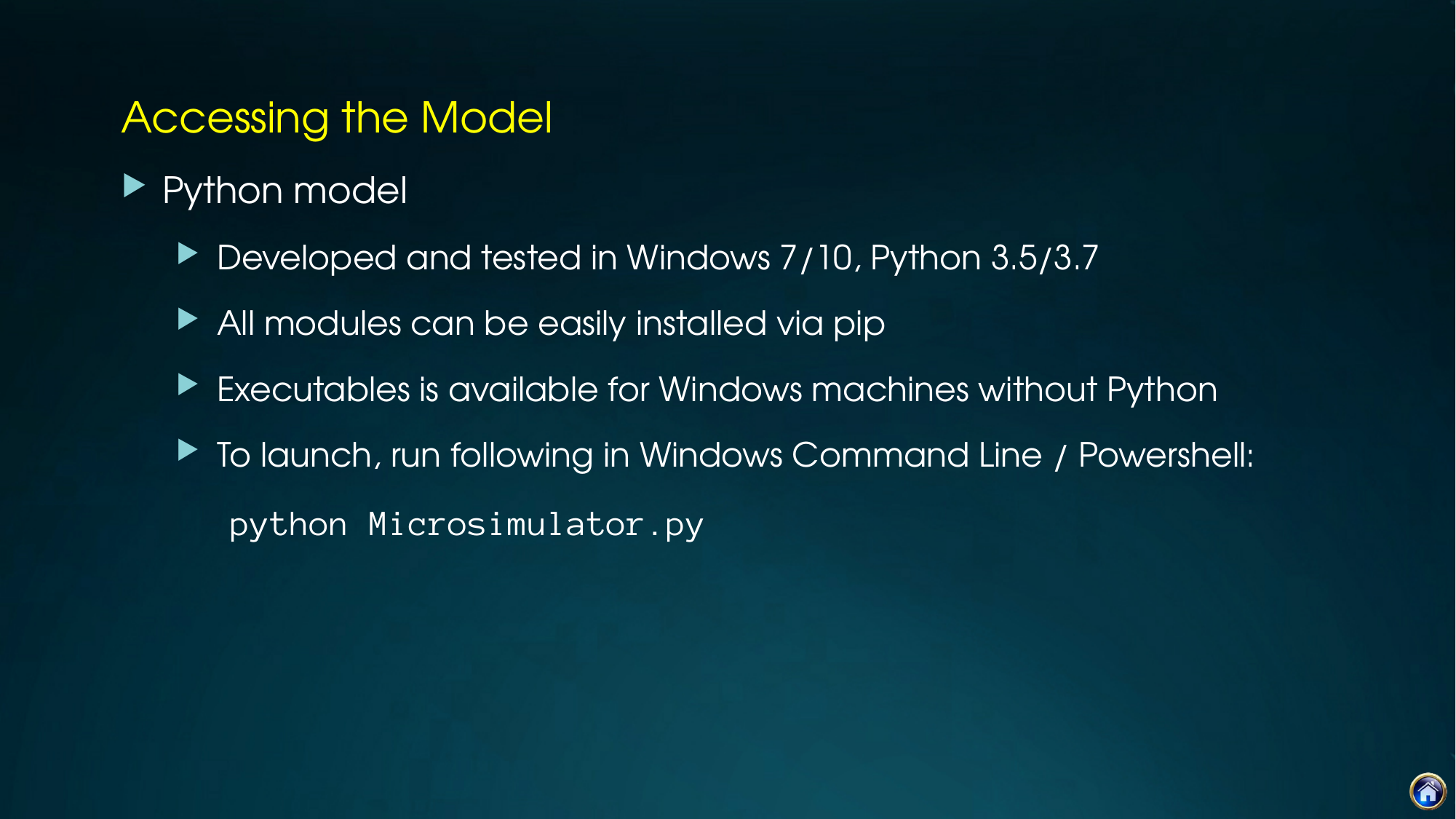

Accessing the Model
Python model
Developed and tested in Windows 7/10, Python 3.5/3.7
All modules can be easily installed via pip
Executables is available for Windows machines without Python
To launch, run following in Windows Command Line / Powershell:
python Microsimulator.py